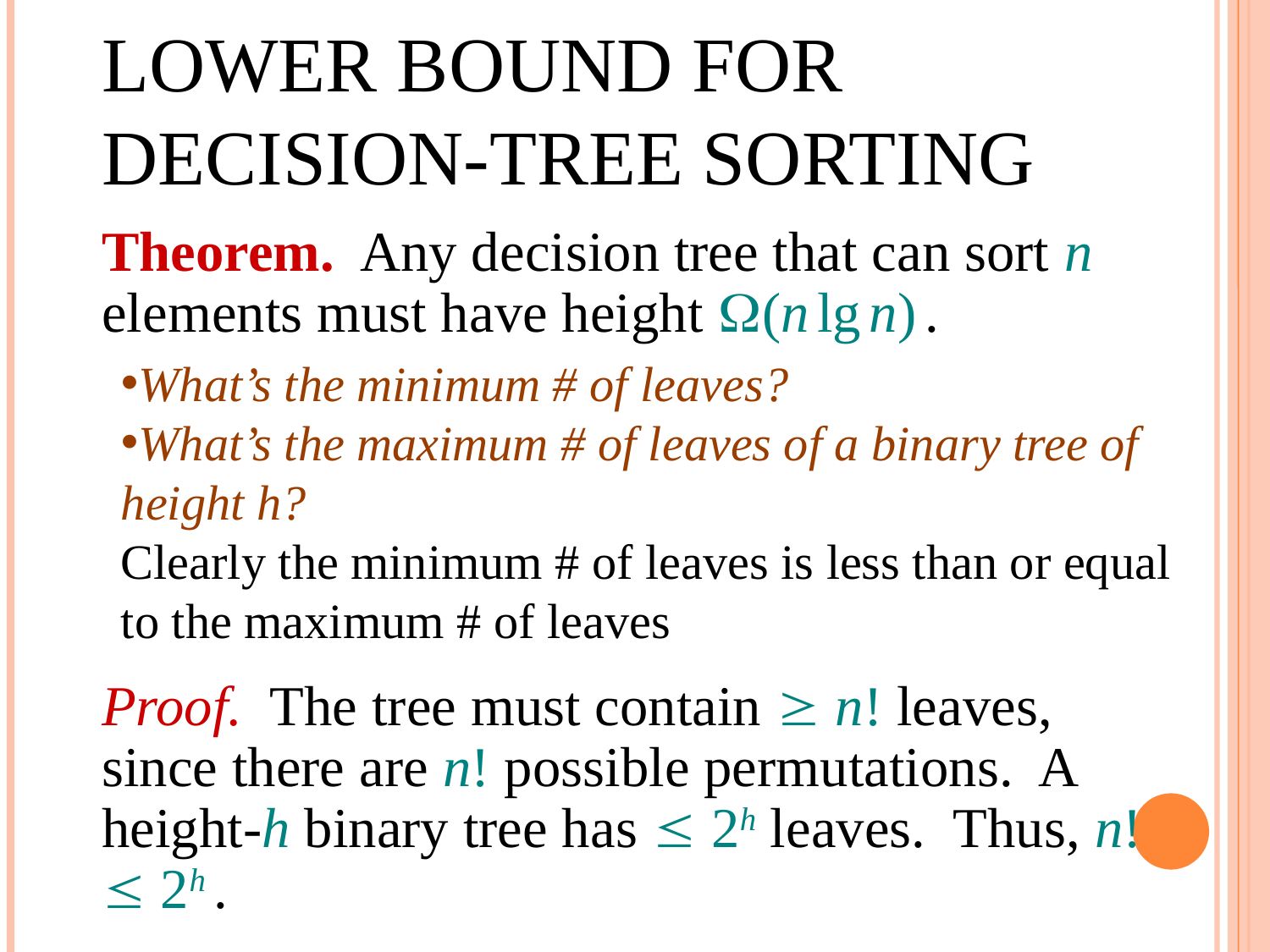

LOWER BOUND FOR DECISION-TREE SORTING
Theorem.  Any decision tree that can sort n elements must have height Ω(n lg n) .
What’s the minimum # of leaves?
What’s the maximum # of leaves of a binary tree of    height h?
Clearly the minimum # of leaves is less than or equal to the maximum # of leaves
Proof.  The tree must contain ≥ n! leaves, since there are n! possible permutations.  A height-h binary tree has ≤ 2h leaves.  Thus, n! ≤ 2h .